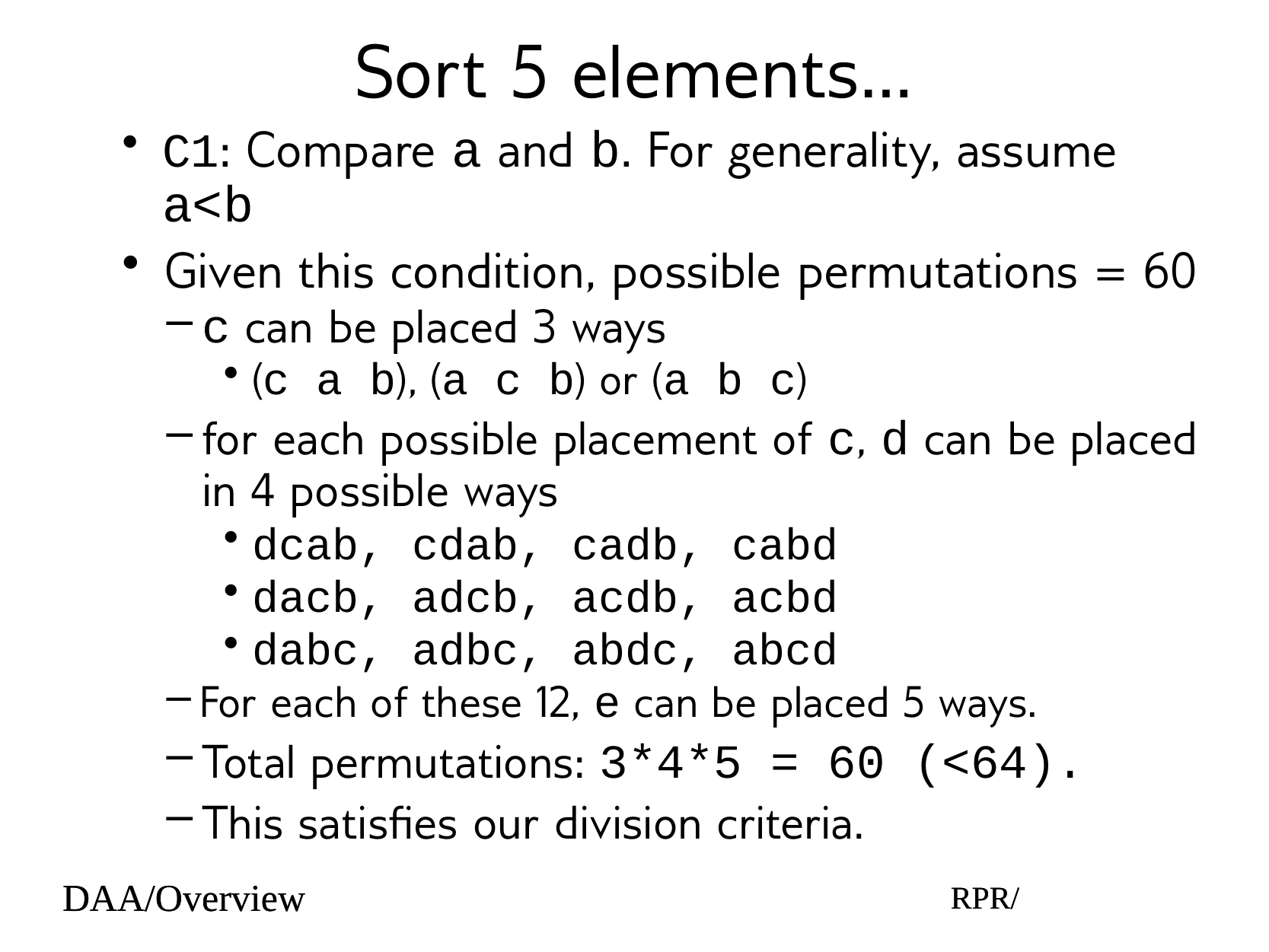

# Sort 5 elements…
C1: Compare a and b. For generality, assume a<b
Given this condition, possible permutations = 60
c can be placed 3 ways
(c a b), (a c b) or (a b c)
for each possible placement of c, d can be placed in 4 possible ways
dcab, cdab, cadb, cabd
dacb, adcb, acdb, acbd
dabc, adbc, abdc, abcd
For each of these 12, e can be placed 5 ways.
Total permutations: 3*4*5 = 60 (<64).
This satisfies our division criteria.
DAA/Overview
RPR/
11